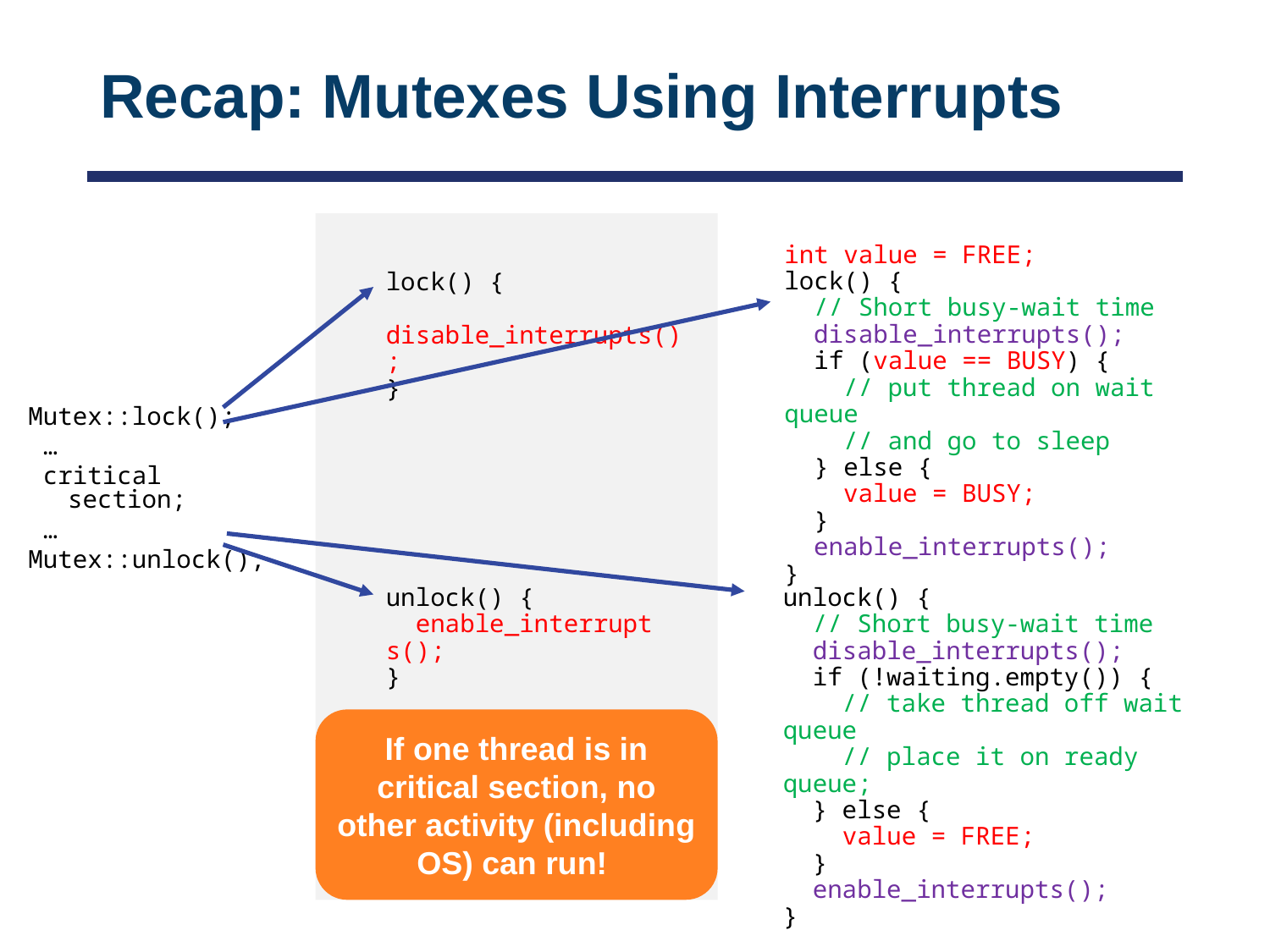

# Recap: Mutexes Using Interrupts

lock() {
  disable_interrupts();
}
unlock() {
  enable_interrupts();
}
int value = FREE;
lock() {
  // Short busy-wait time
  disable_interrupts();
  if (value == BUSY) {
    // put thread on wait queue
    // and go to sleep
  } else {
    value = BUSY;
  }
  enable_interrupts();
}
unlock() {
  // Short busy-wait time
  disable_interrupts();
  if (!waiting.empty()) {
    // take thread off wait queue
    // place it on ready queue;
  } else {
    value = FREE;
  }
  enable_interrupts();
}
Mutex::lock();
 …
 critical section;
 …
Mutex::unlock();
If one thread is in critical section, no other activity (including OS) can run!